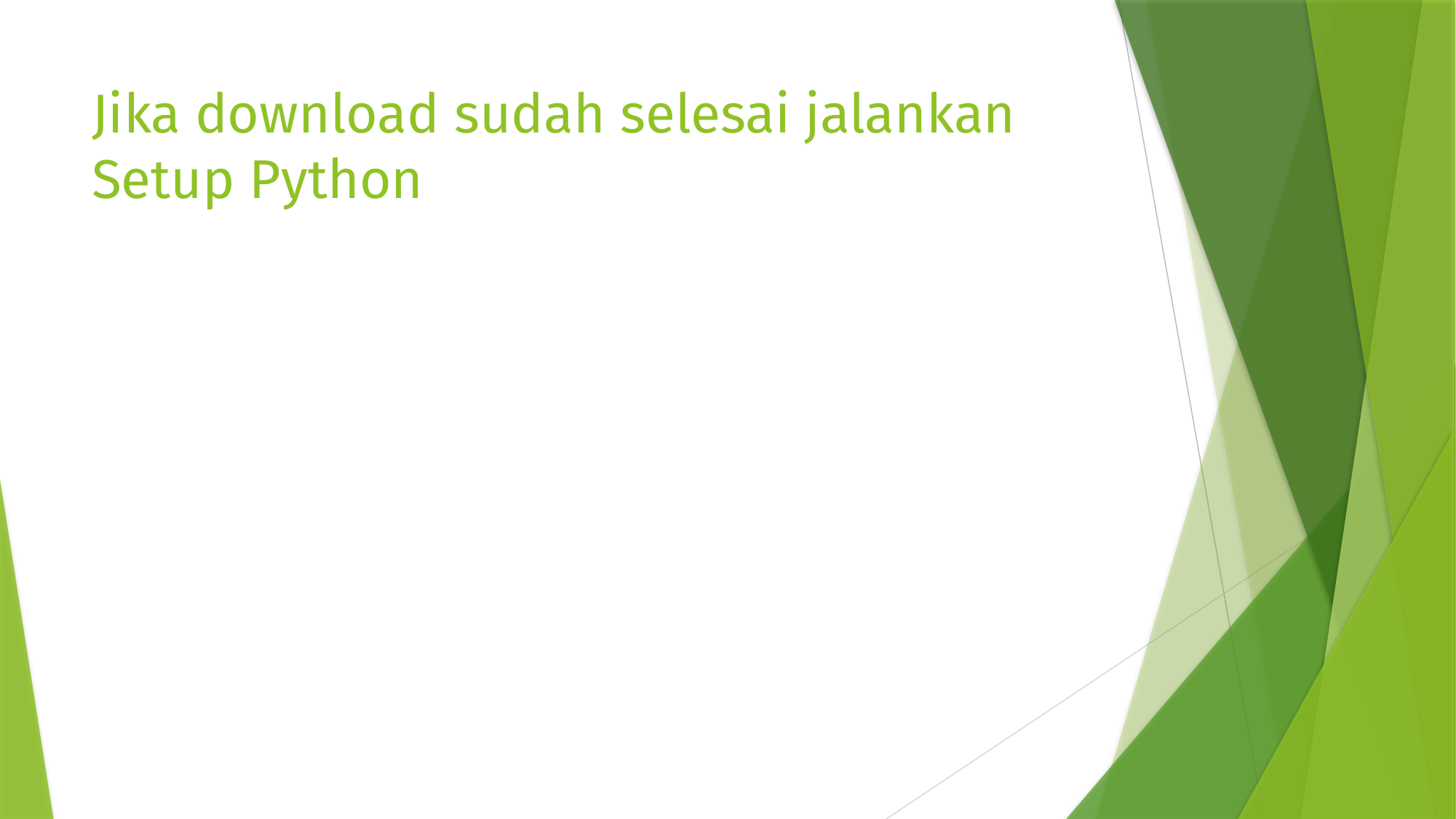

# Jika download sudah selesai jalankan Setup Python